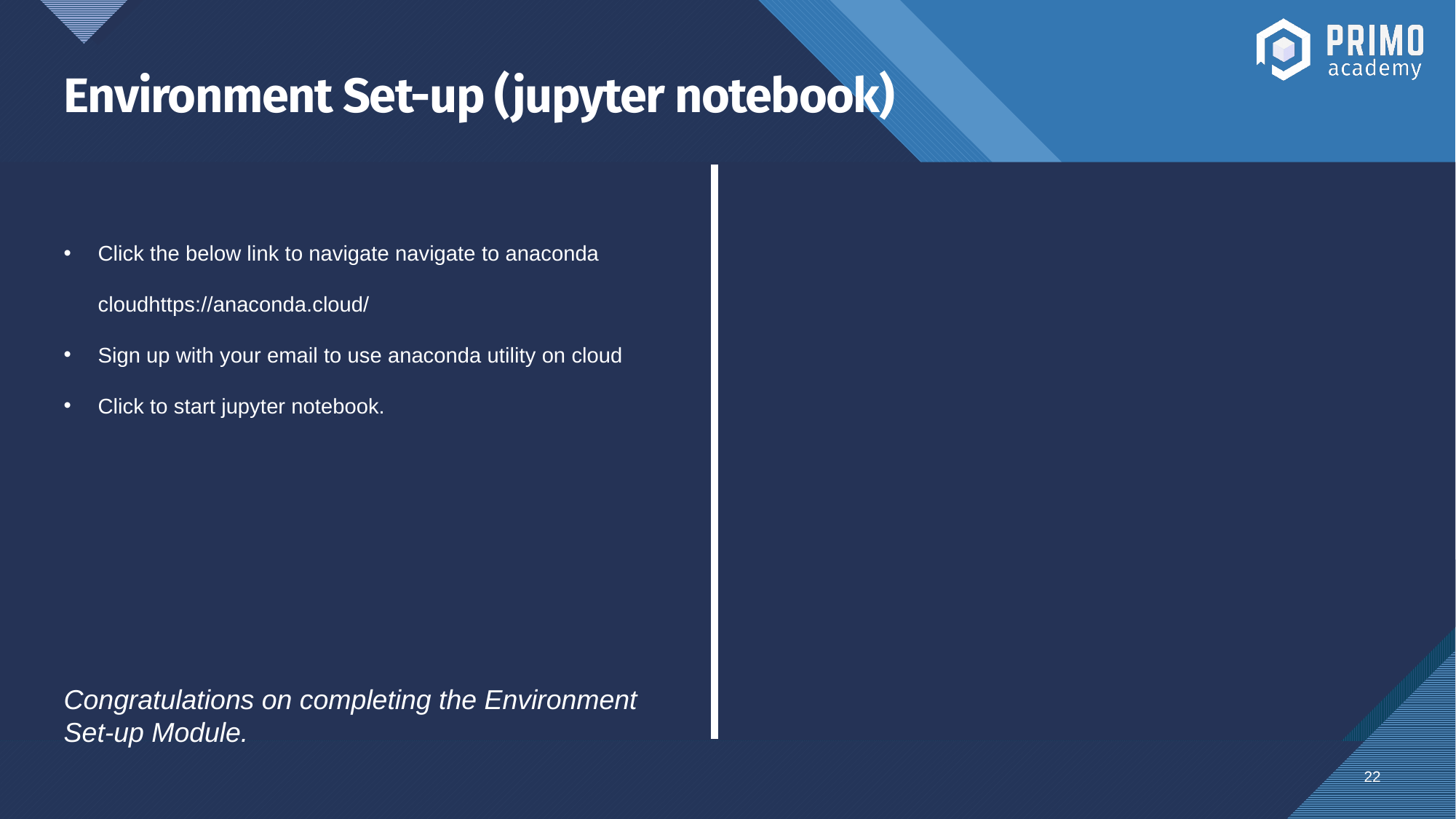

# Environment Set-up (jupyter notebook)
Click the below link to navigate navigate to anaconda cloudhttps://anaconda.cloud/
Sign up with your email to use anaconda utility on cloud
Click to start jupyter notebook.
Congratulations on completing the Environment Set-up Module.
22